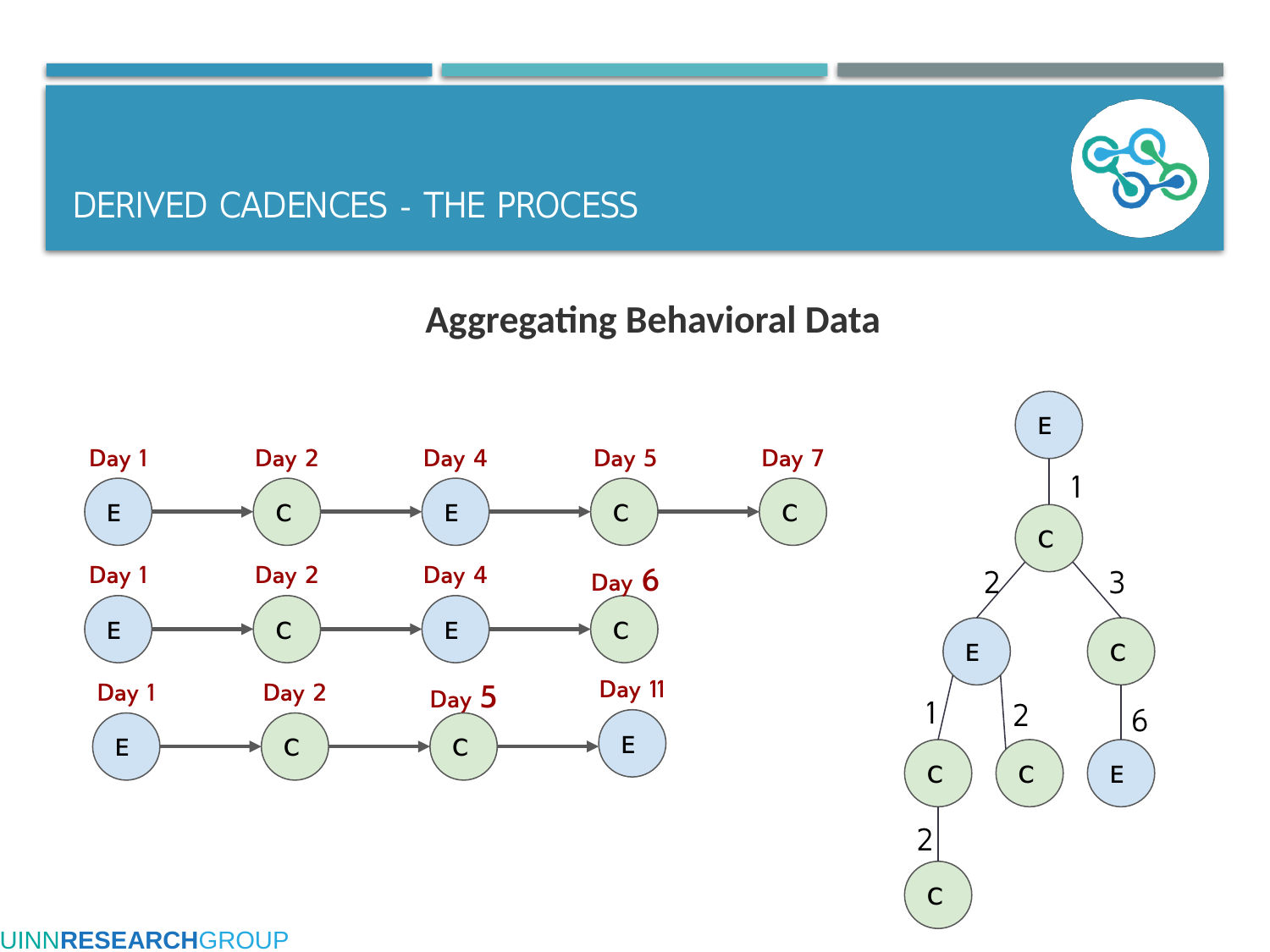

# Derived Cadences - The Process
Aggregating Behavioral Data
E
1
C
3
2
E
C
1
2
6
E
C
C
2
C
Day 5
Day 1
Day 7
Day 2
Day 4
C
E
C
E
C
Day 6
Day 1
Day 2
Day 4
C
E
C
E
Day 11
Day 1
Day 2
Day 5
E
E
C
C